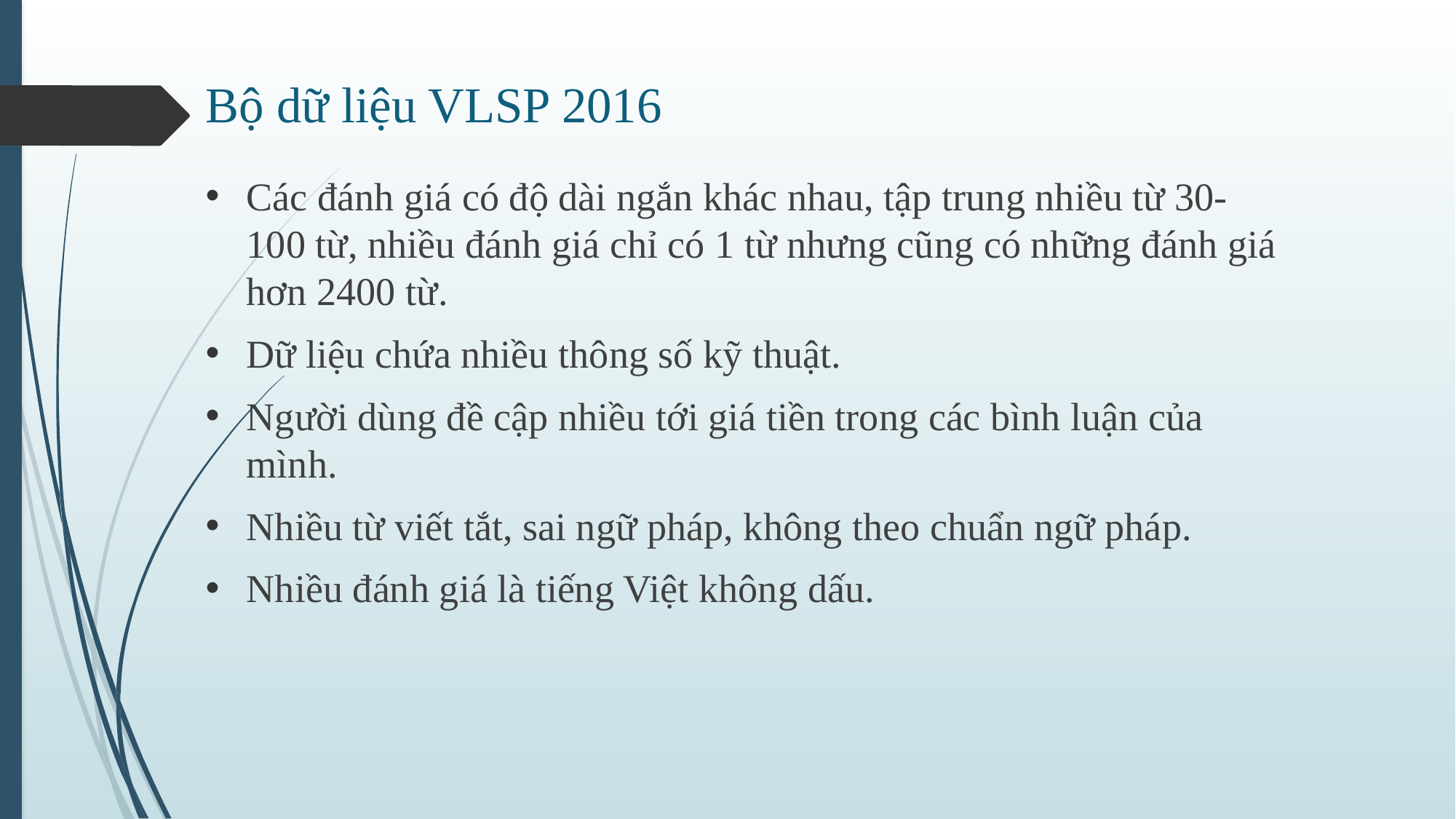

Bộ dữ liệu VLSP 2016
Các đánh giá có độ dài ngắn khác nhau, tập trung nhiều từ 30-100 từ, nhiều đánh giá chỉ có 1 từ nhưng cũng có những đánh giá hơn 2400 từ.
Dữ liệu chứa nhiều thông số kỹ thuật.
Người dùng đề cập nhiều tới giá tiền trong các bình luận của mình.
Nhiều từ viết tắt, sai ngữ pháp, không theo chuẩn ngữ pháp.
Nhiều đánh giá là tiếng Việt không dấu.